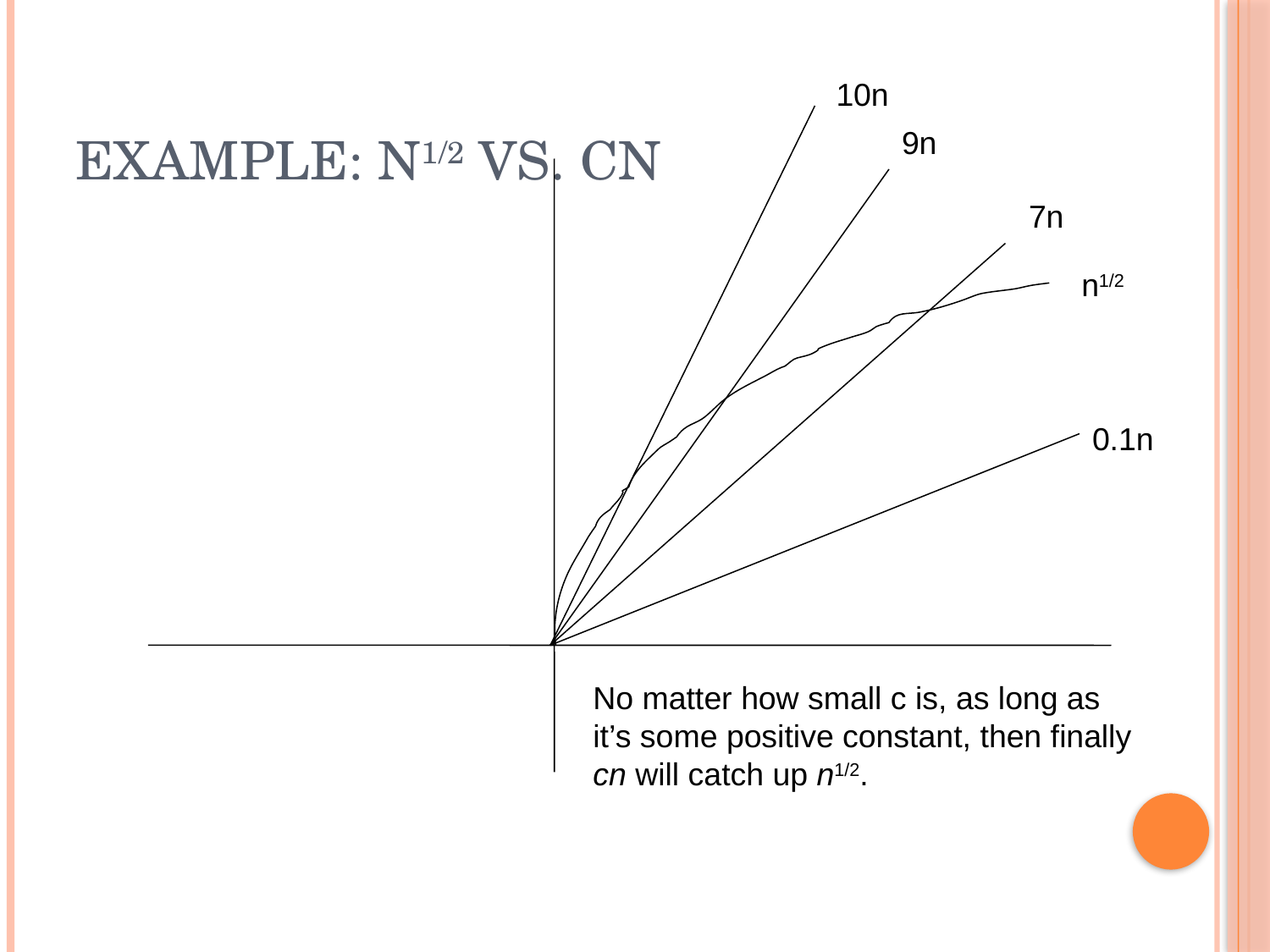

# Example: n1/2 vs. cn
10n

9n

7n

n1/2

0.1n

No matter how small c is, as long as
it’s some positive constant, then finally
cn will catch up n1/2.